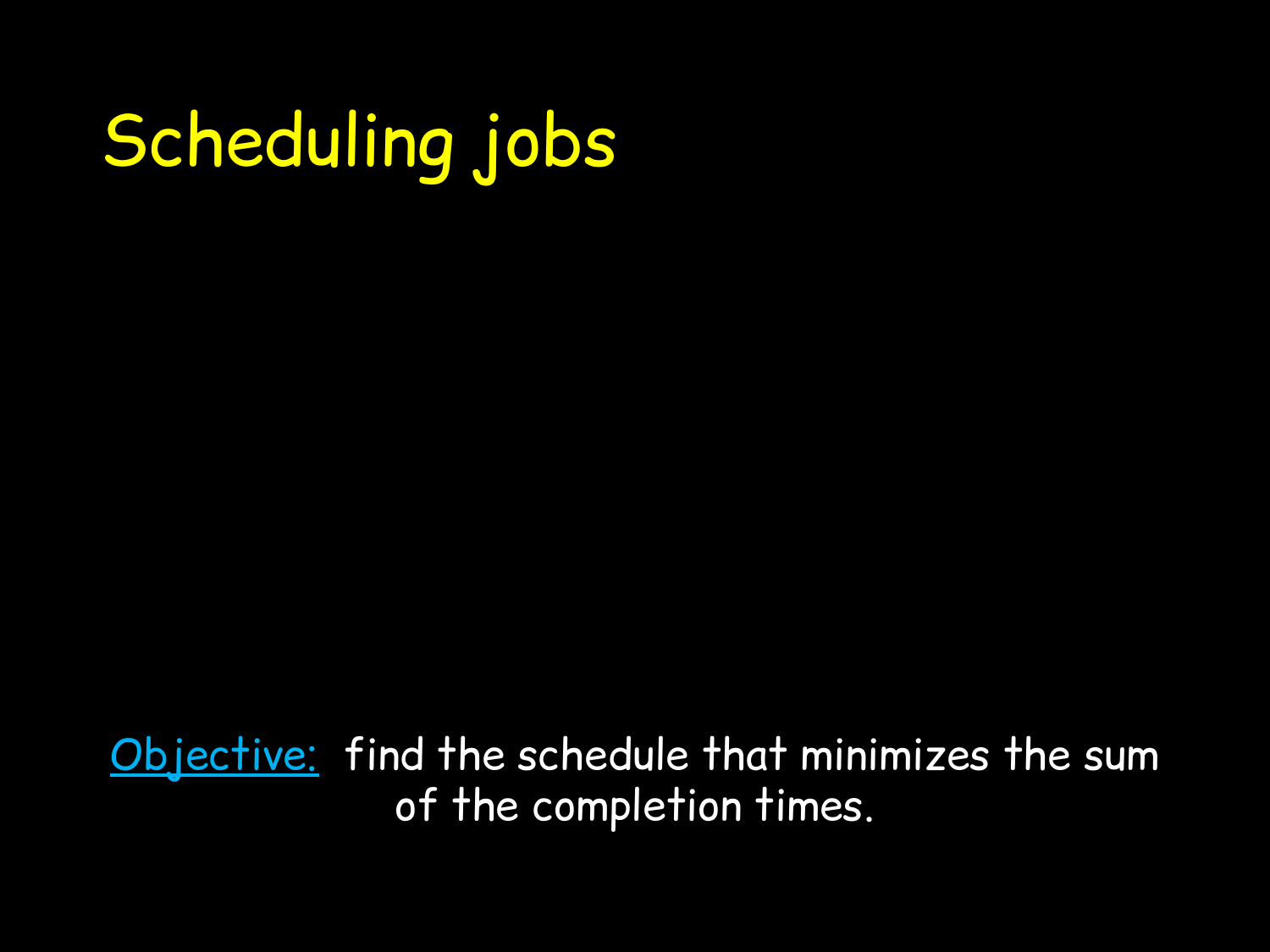

# Scheduling jobs
Objective:  find the schedule that minimizes the sum of the completion times.